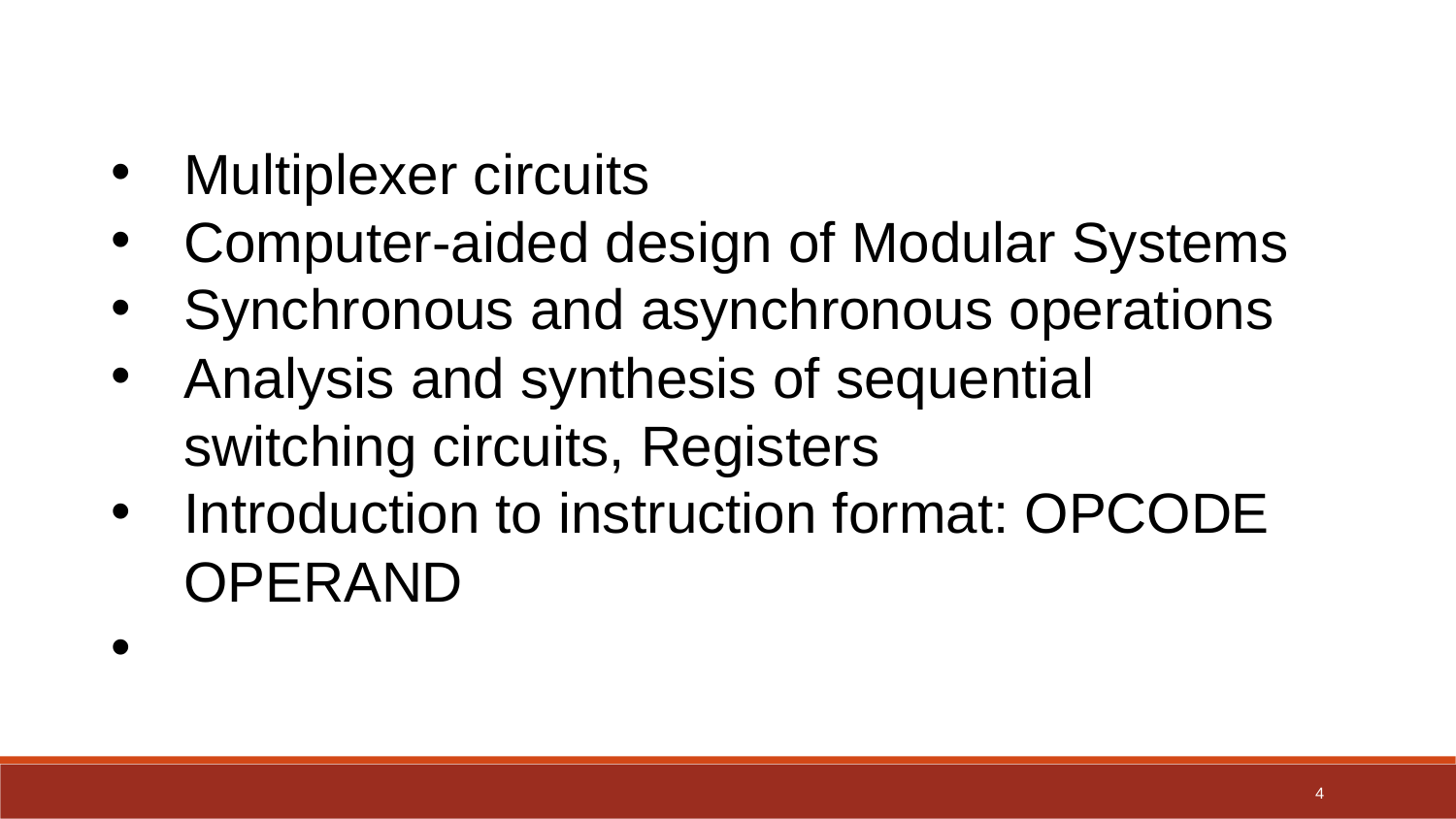

Multiplexer circuits
Computer-aided design of Modular Systems
Synchronous and asynchronous operations
Analysis and synthesis of sequential switching circuits, Registers
Introduction to instruction format: OPCODE OPERAND

4